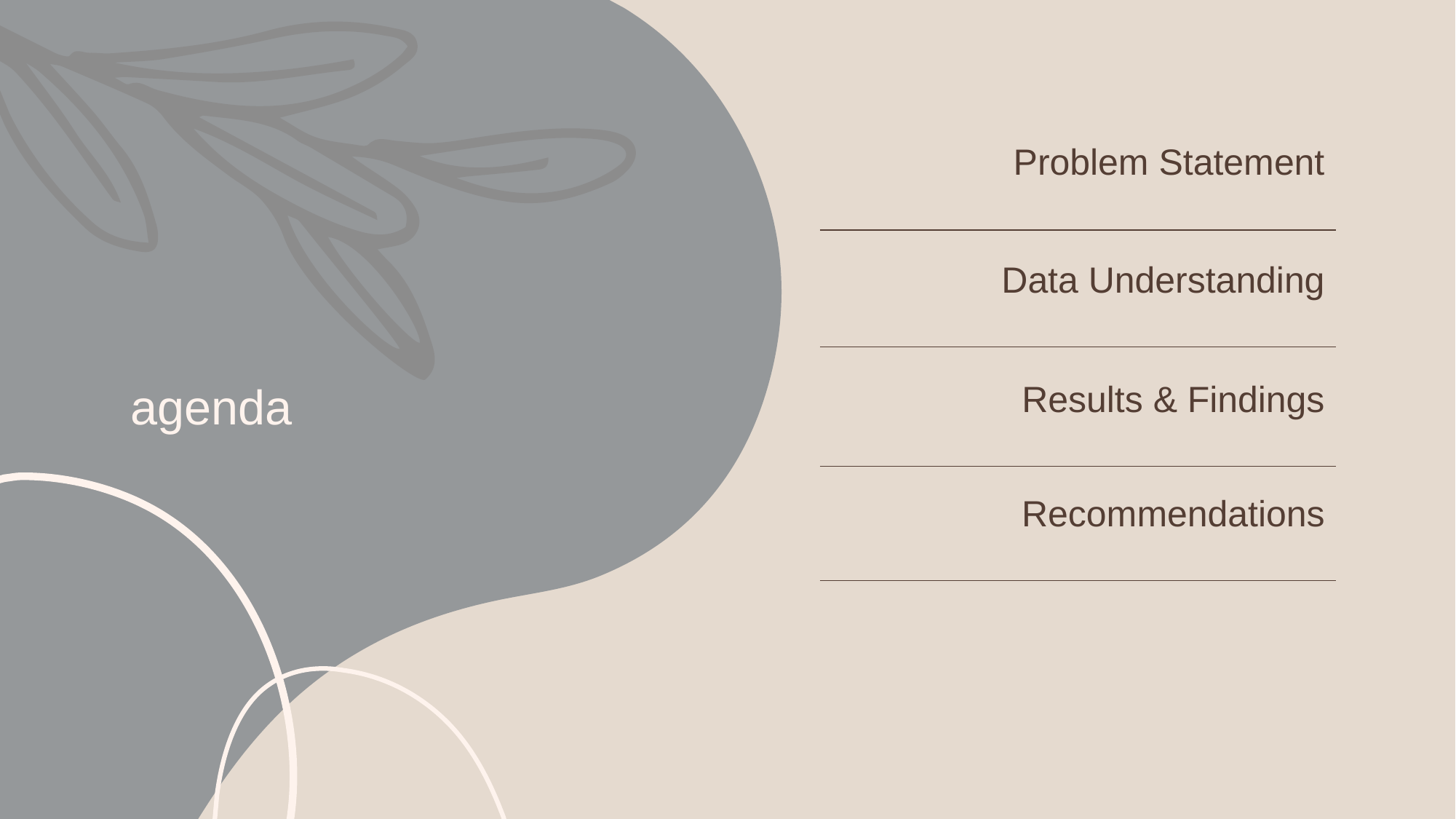

# agenda
| Problem Statement |
| --- |
| Data Understanding |
| Results & Findings |
| Recommendations |
|  |